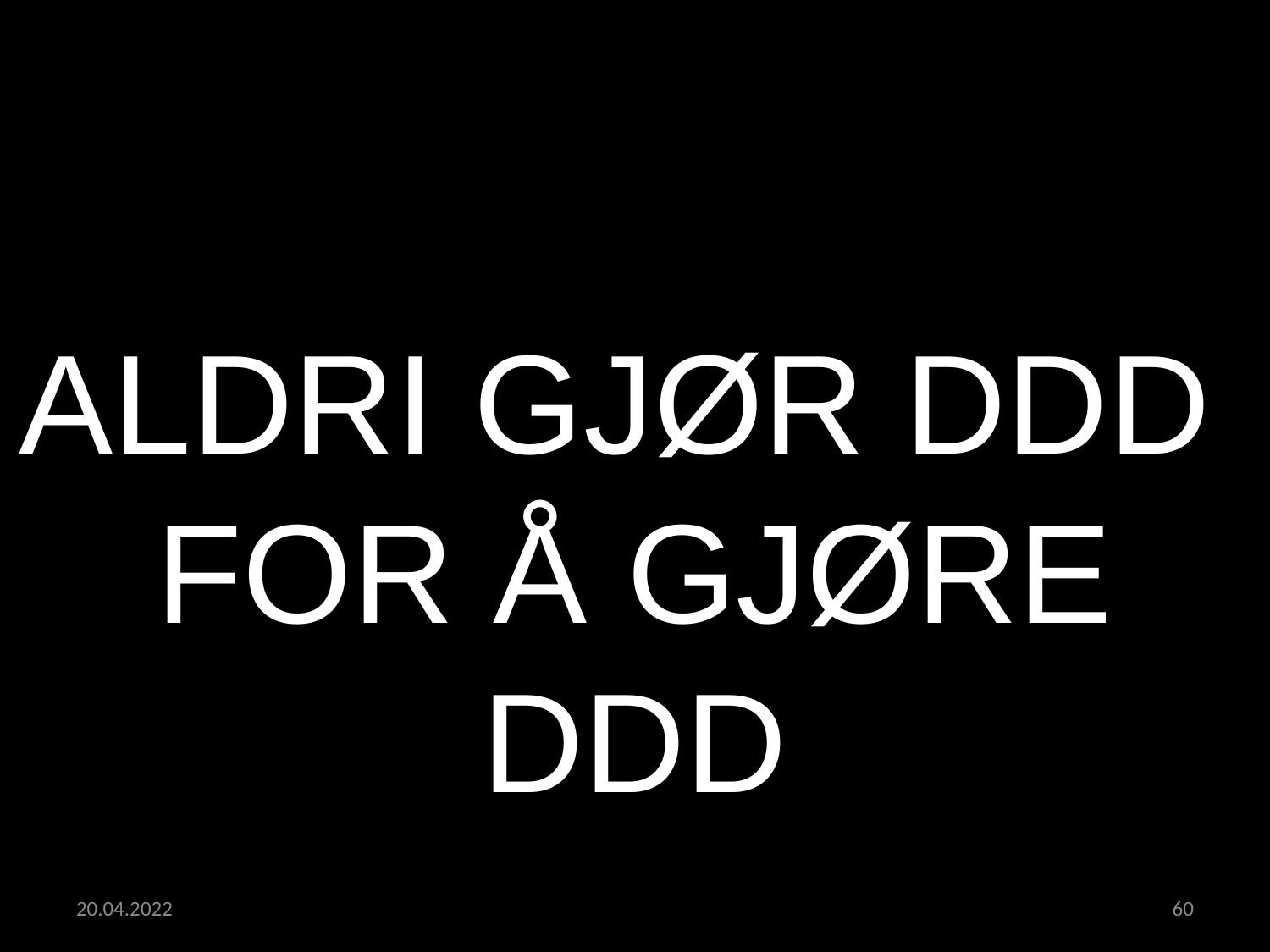

ALDRI GJØR DDD
FOR Å GJØRE DDD
20.04.2022
60